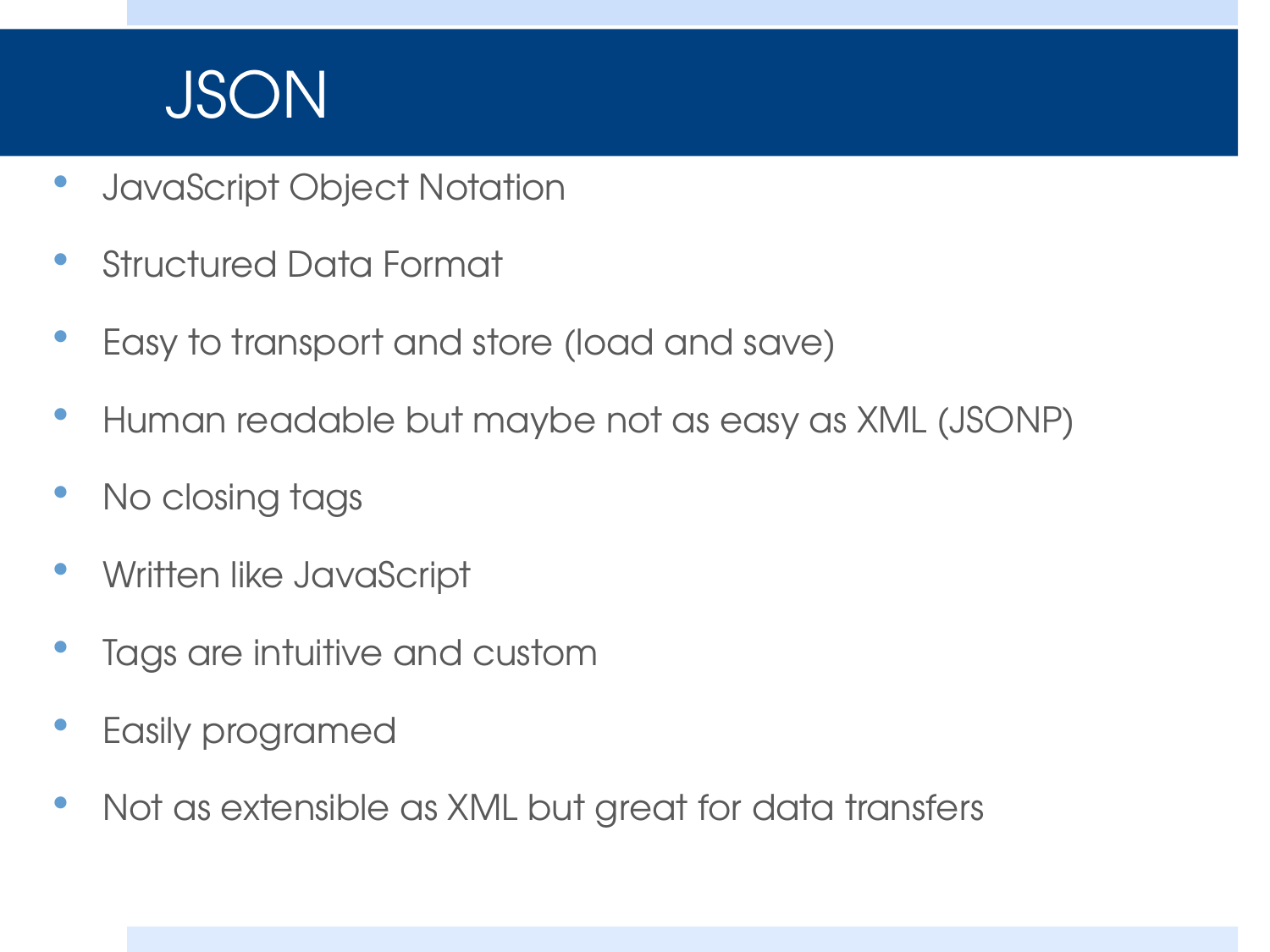

# JSON
JavaScript Object Notation
Structured Data Format
Easy to transport and store (load and save)
Human readable but maybe not as easy as XML (JSONP)
No closing tags
Written like JavaScript
Tags are intuitive and custom
Easily programed
Not as extensible as XML but great for data transfers